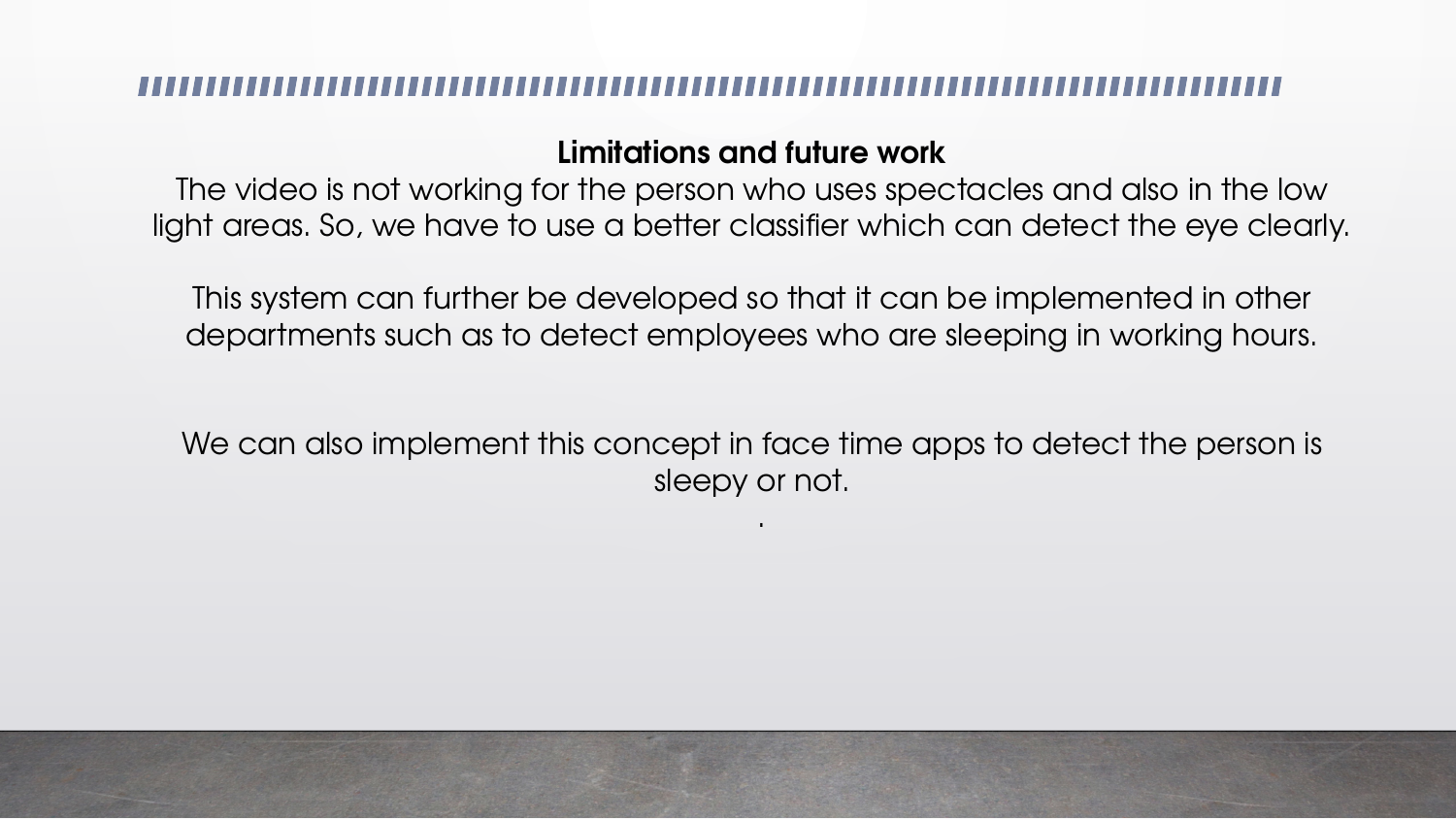

Limitations and future work
The video is not working for the person who uses spectacles and also in the low light areas. So, we have to use a better classifier which can detect the eye clearly.

This system can further be developed so that it can be implemented in other departments such as to detect employees who are sleeping in working hours.

We can also implement this concept in face time apps to detect the person is sleepy or not.
.